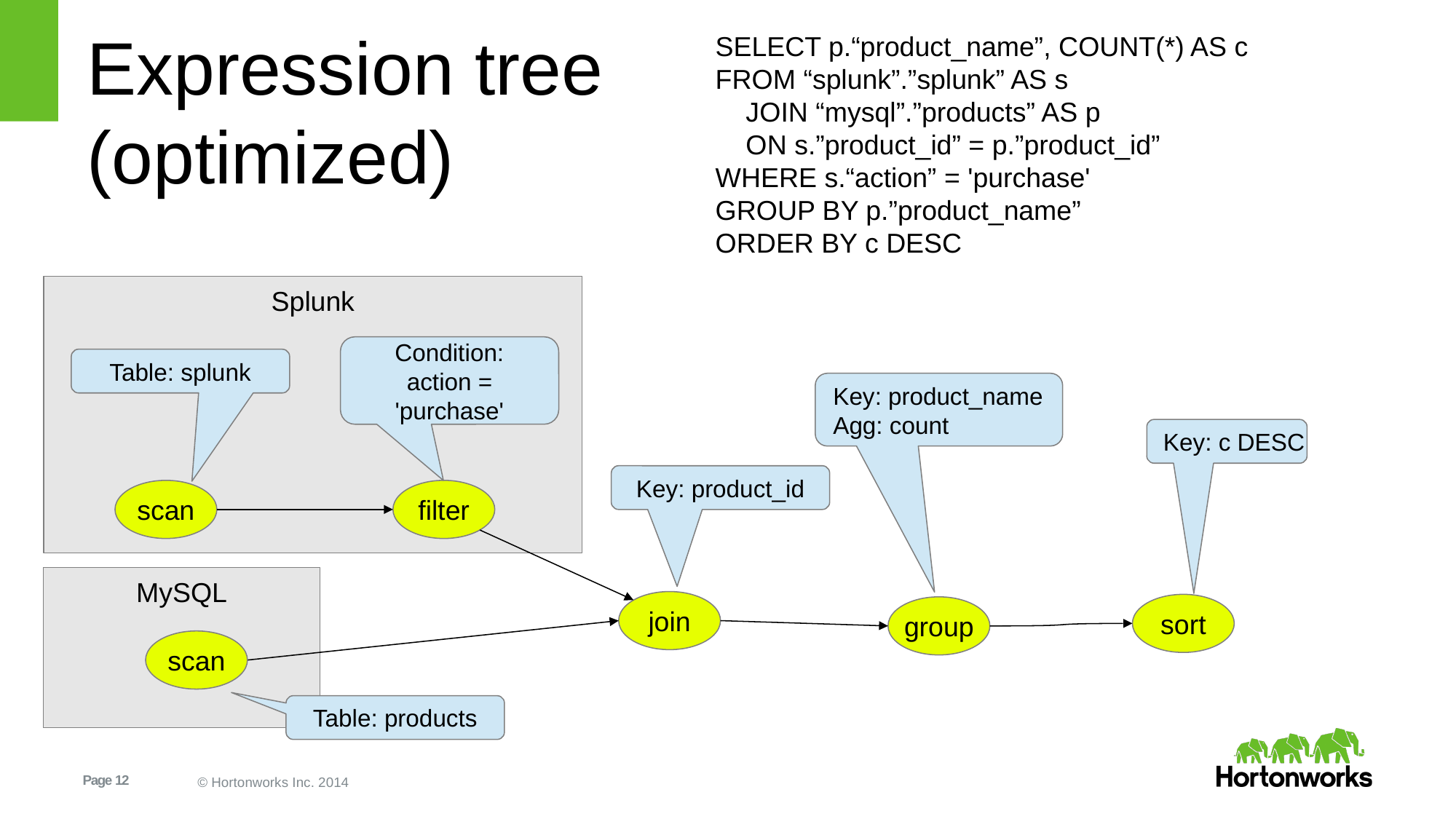

# Expression tree (optimized)
SELECT p.“product_name”, COUNT(*) AS c
FROM “splunk”.”splunk” AS s
    JOIN “mysql”.”products” AS p
    ON s.”product_id” = p.”product_id”
WHERE s.“action” = 'purchase'
GROUP BY p.”product_name”
ORDER BY c DESC
Splunk
Condition:
action =
'purchase'
Table: splunk
Key: product_name
Agg: count
Key: c DESC
Key: product_id
scan
filter
MySQL
join
sort
group
scan
Table: products